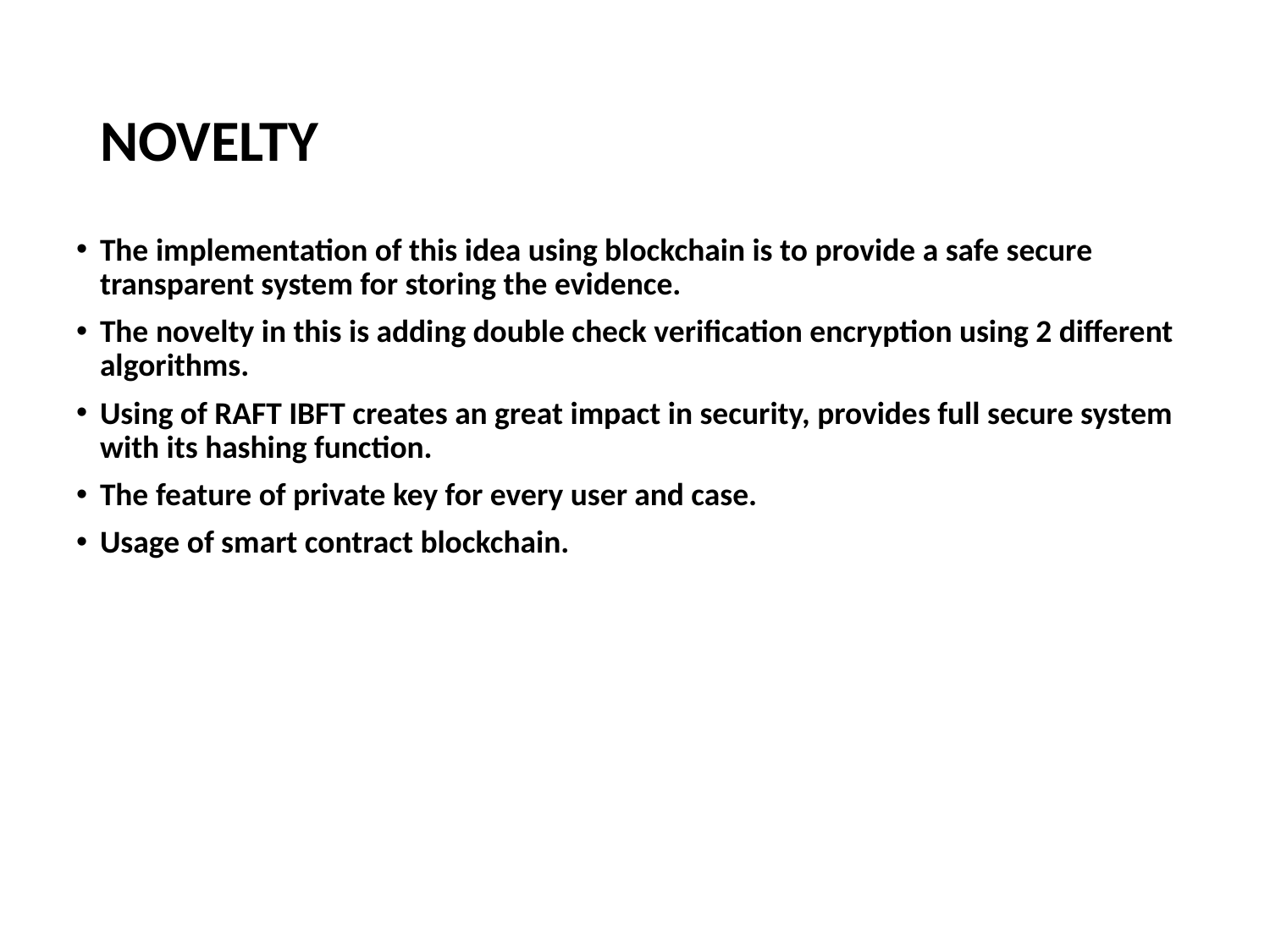

# NOVELTY

The implementation of this idea using blockchain is to provide a safe secure transparent system for storing the evidence.
The novelty in this is adding double check verification encryption using 2 different algorithms.
Using of RAFT IBFT creates an great impact in security, provides full secure system with its hashing function.
The feature of private key for every user and case.
Usage of smart contract blockchain.